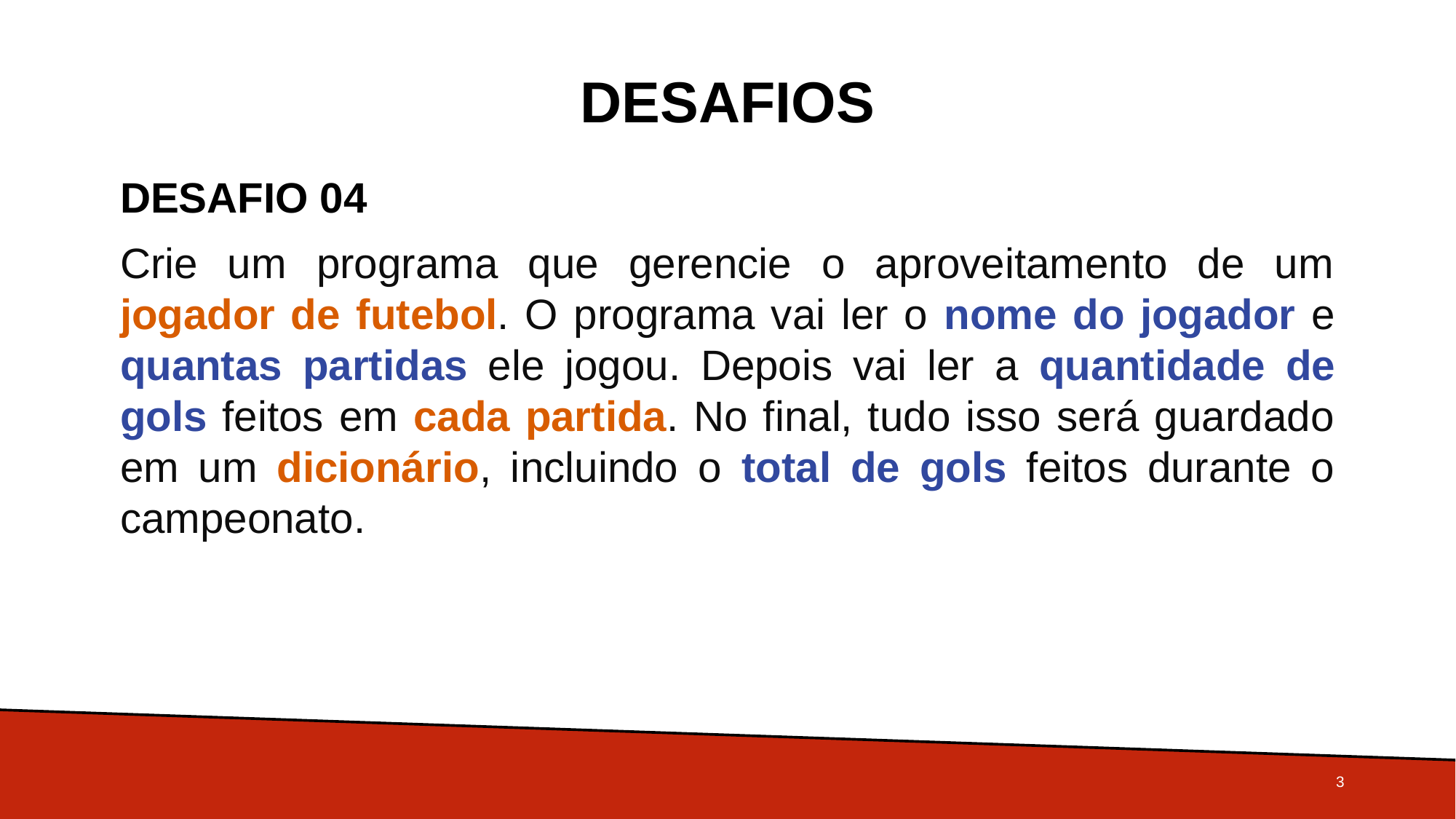

# Desafios
DESAFIO 04
Crie um programa que gerencie o aproveitamento de um jogador de futebol. O programa vai ler o nome do jogador e quantas partidas ele jogou. Depois vai ler a quantidade de gols feitos em cada partida. No final, tudo isso será guardado em um dicionário, incluindo o total de gols feitos durante o campeonato.
3